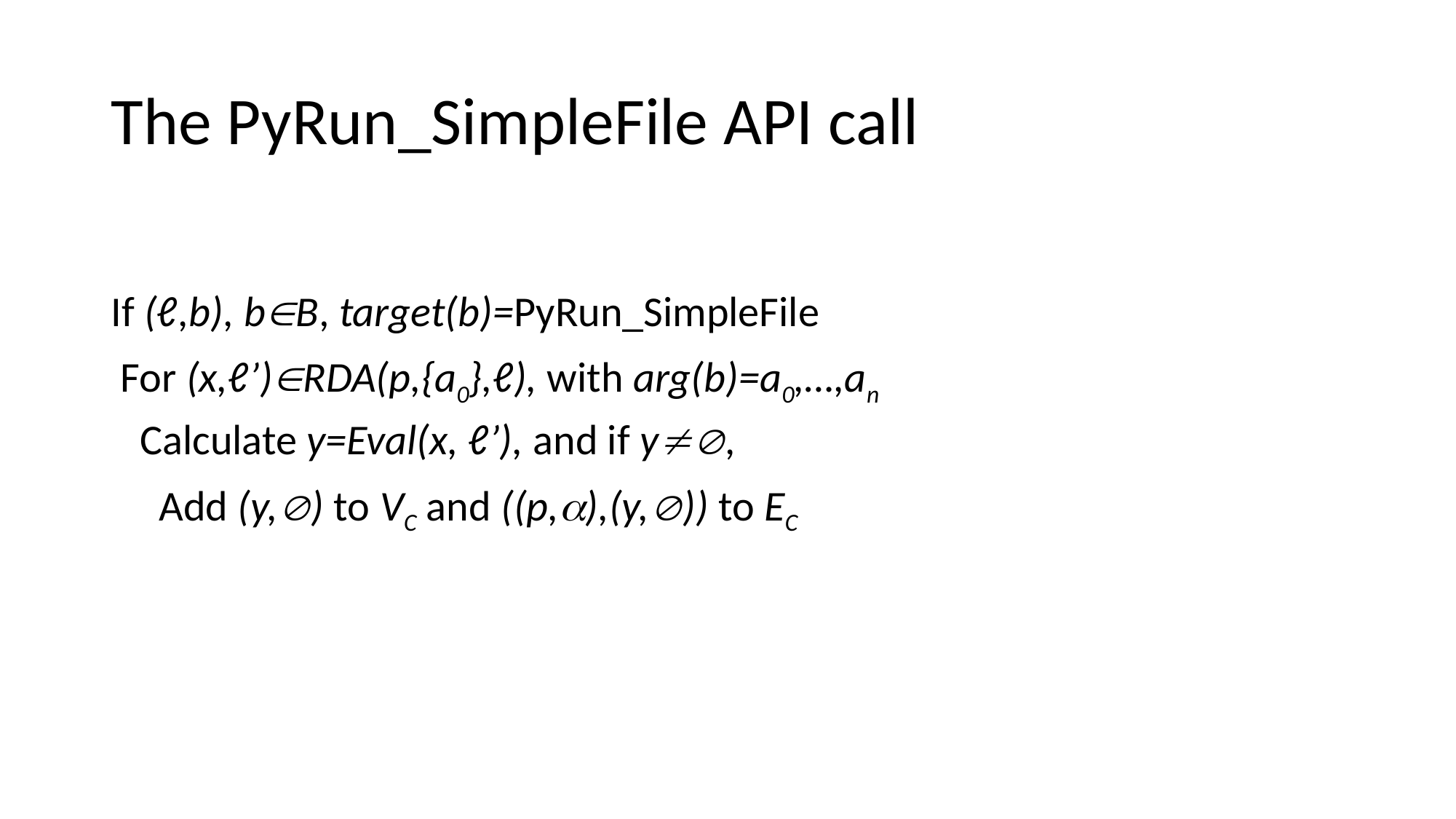

# The PyRun_SimpleFile API call

If (ℓ,b), b∈B, target(b)=PyRun_SimpleFile
 For (x,ℓ’)∈RDA(p,{a0},ℓ), with arg(b)=a0,…,an
   Calculate y=Eval(x, ℓ’), and if y≠∅,
     Add (y,∅) to VC and ((p,α),(y,∅)) to EC